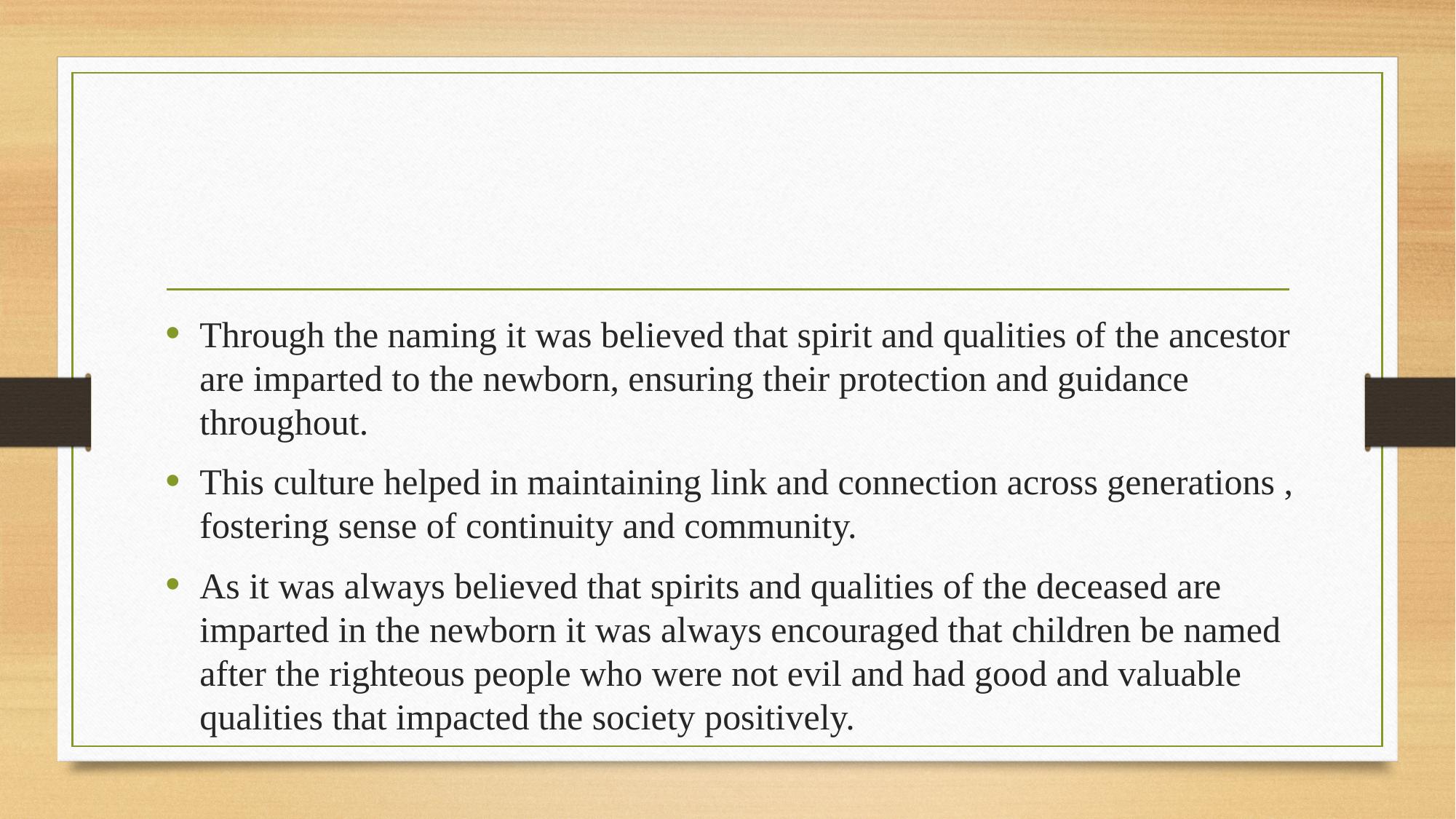

#
Through the naming it was believed that spirit and qualities of the ancestor are imparted to the newborn, ensuring their protection and guidance throughout.
This culture helped in maintaining link and connection across generations , fostering sense of continuity and community.
As it was always believed that spirits and qualities of the deceased are imparted in the newborn it was always encouraged that children be named after the righteous people who were not evil and had good and valuable qualities that impacted the society positively.